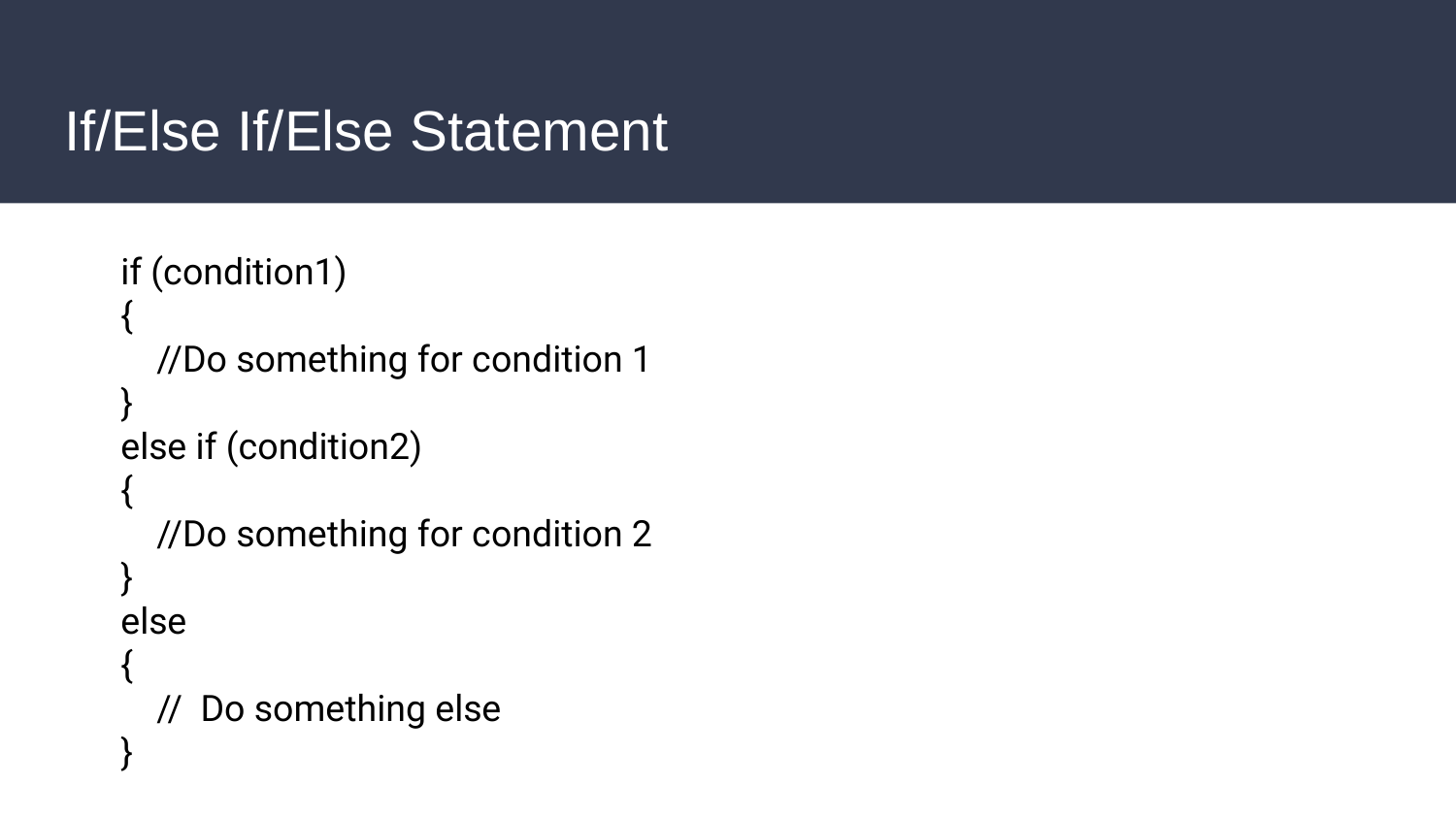

# If/Else If/Else Statement
if (condition1)
{
    //Do something for condition 1
}
else if (condition2)
{
    //Do something for condition 2
}
else
{
    //  Do something else
}